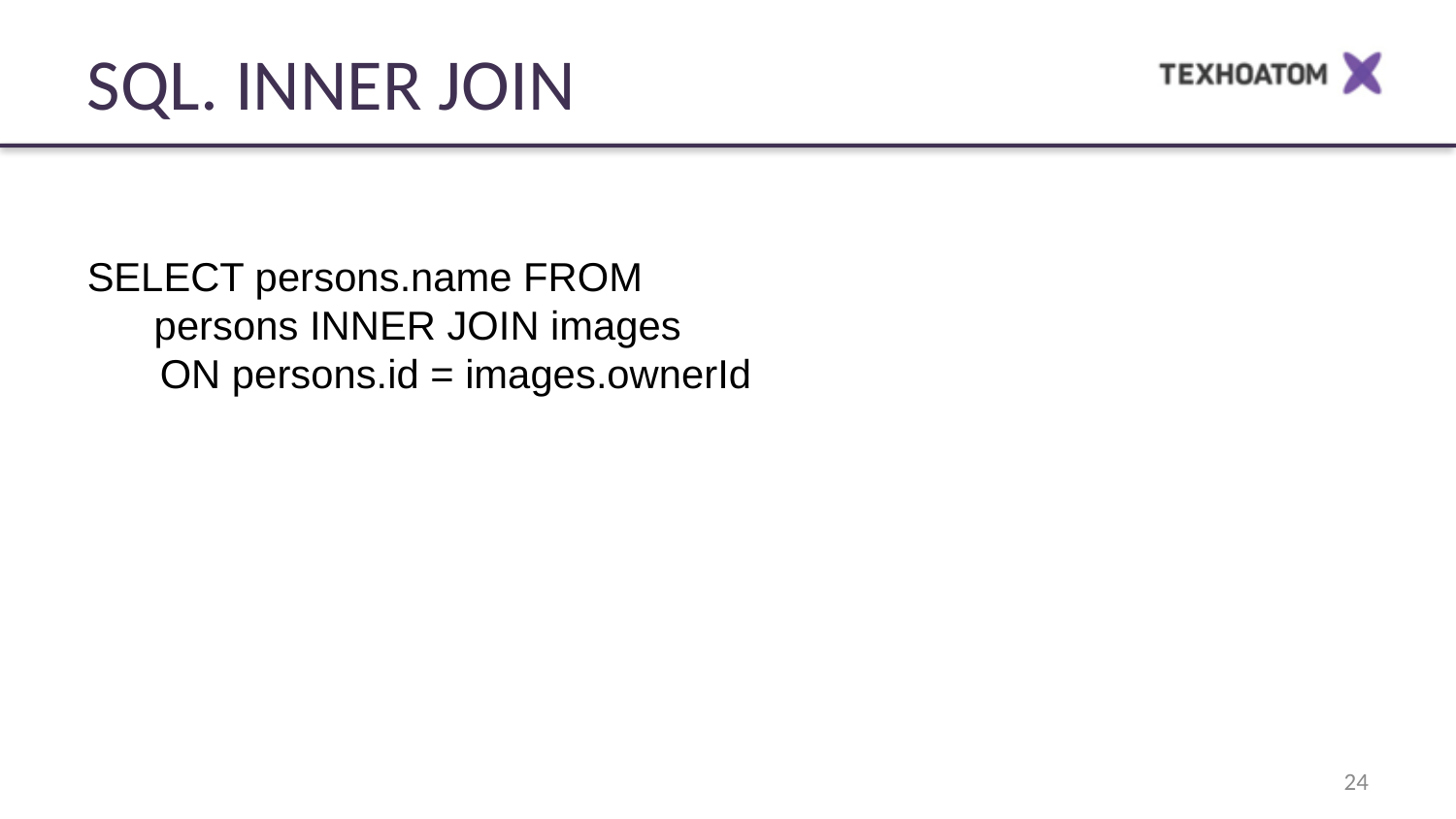

SQL. INNER JOIN

SELECT persons.name FROM
      persons INNER JOIN images
ON persons.id = images.ownerId

24